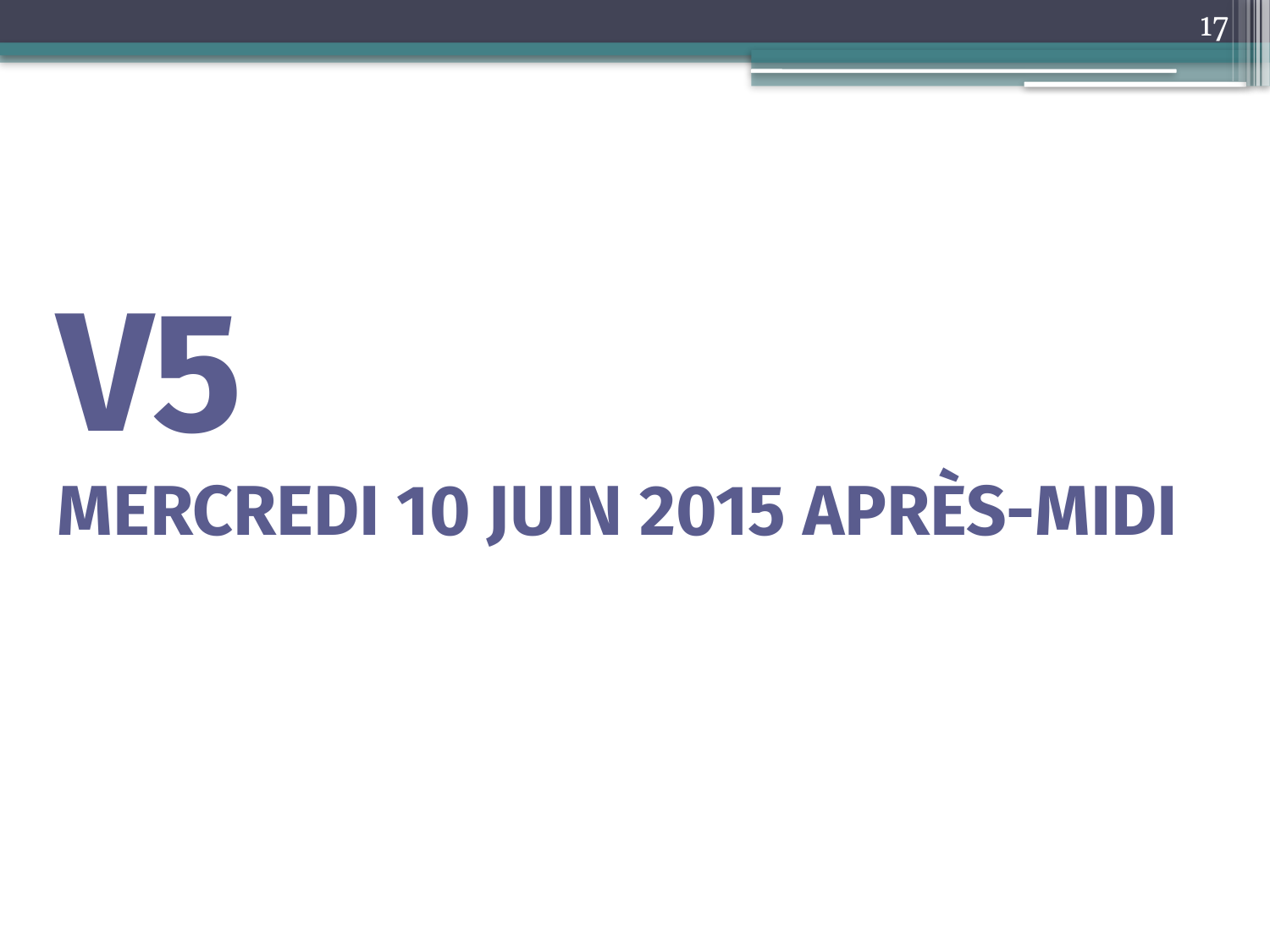

17
V5
Mercredi 10 juin 2015 après-midi